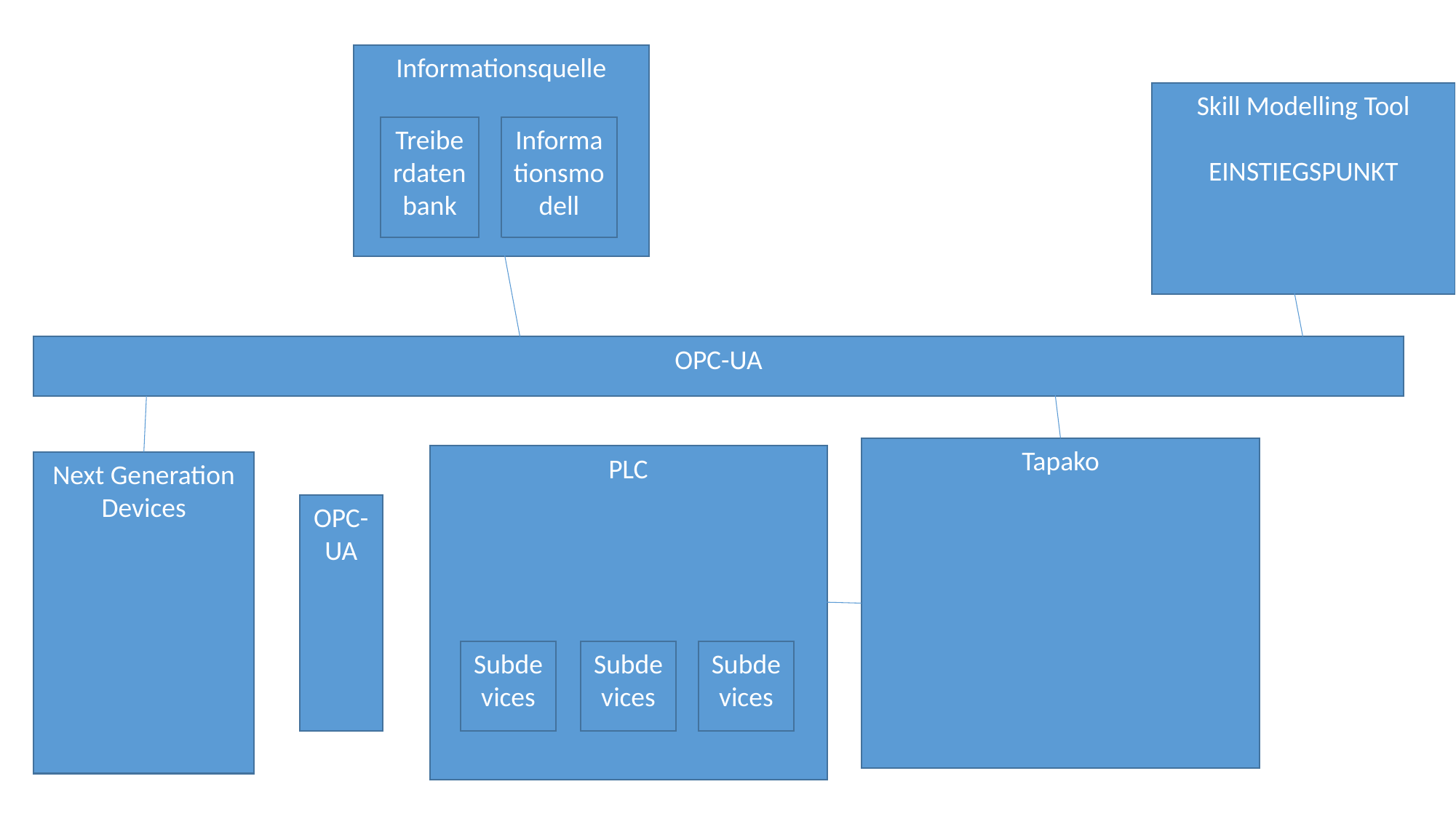

Informationsquelle
Treiberdatenbank
Informationsmodell
Skill Modelling Tool

EINSTIEGSPUNKT
OPC-UA
Tapako
PLC
Subdevices
Subdevices
Subdevices
Next Generation Devices
OPC-UA